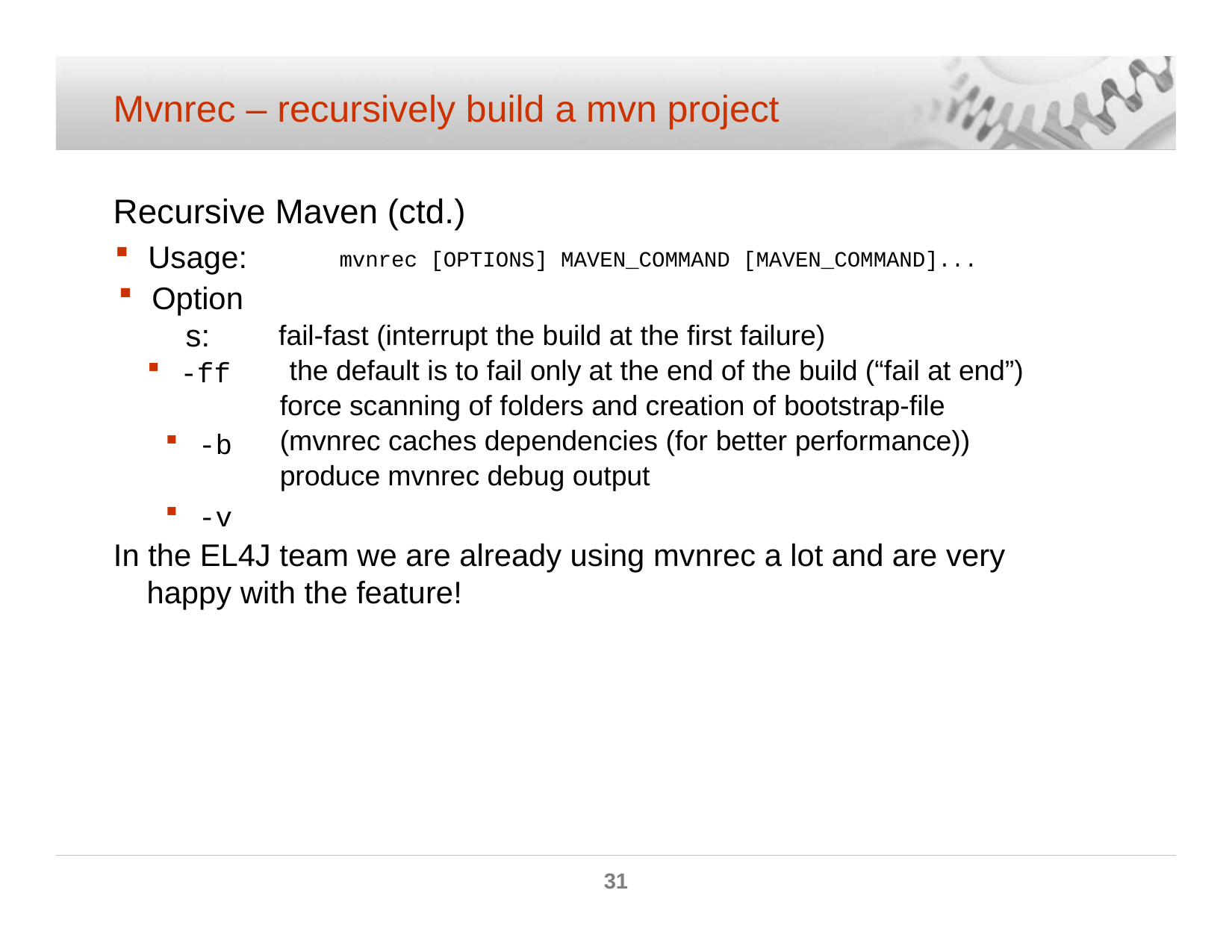

# Mvnrec – recursively build a mvn project

Recursive Maven (ctd.)
Usage:
Options:
-ff

-b

-v
mvnrec [OPTIONS] MAVEN_COMMAND [MAVEN_COMMAND]...
fail-fast (interrupt the build at the first failure)
the default is to fail only at the end of the build (“fail at end”) force scanning of folders and creation of bootstrap-file (mvnrec caches dependencies (for better performance)) produce mvnrec debug output
In the EL4J team we are already using mvnrec a lot and are very happy with the feature!

31
© ELCA - Nov 2007  MZE (POS)